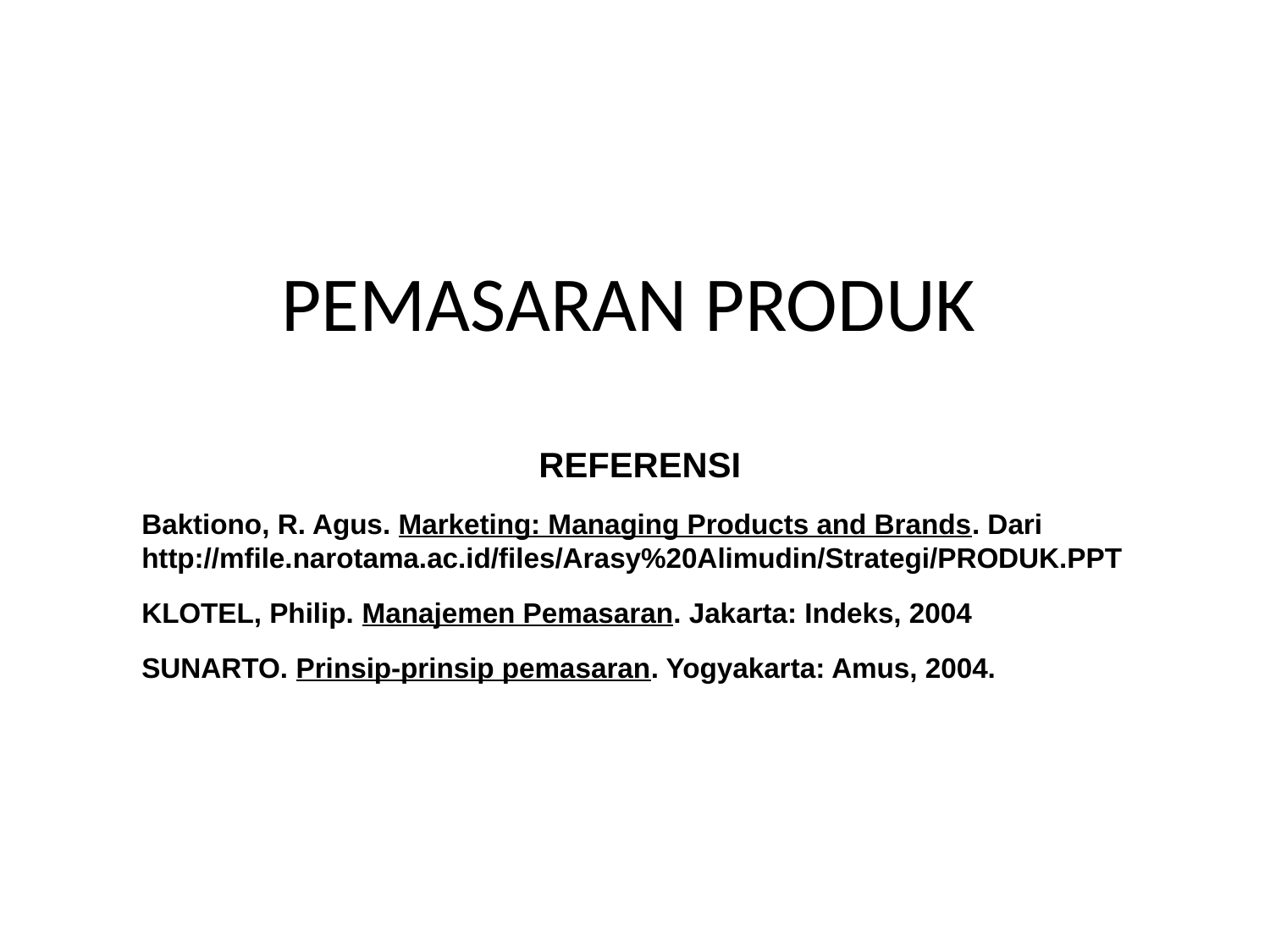

# PEMASARAN PRODUK
REFERENSI
Baktiono, R. Agus. Marketing: Managing Products and Brands. Dari http://mfile.narotama.ac.id/files/Arasy%20Alimudin/Strategi/PRODUK.PPT
KLOTEL, Philip. Manajemen Pemasaran. Jakarta: Indeks, 2004
SUNARTO. Prinsip-prinsip pemasaran. Yogyakarta: Amus, 2004.